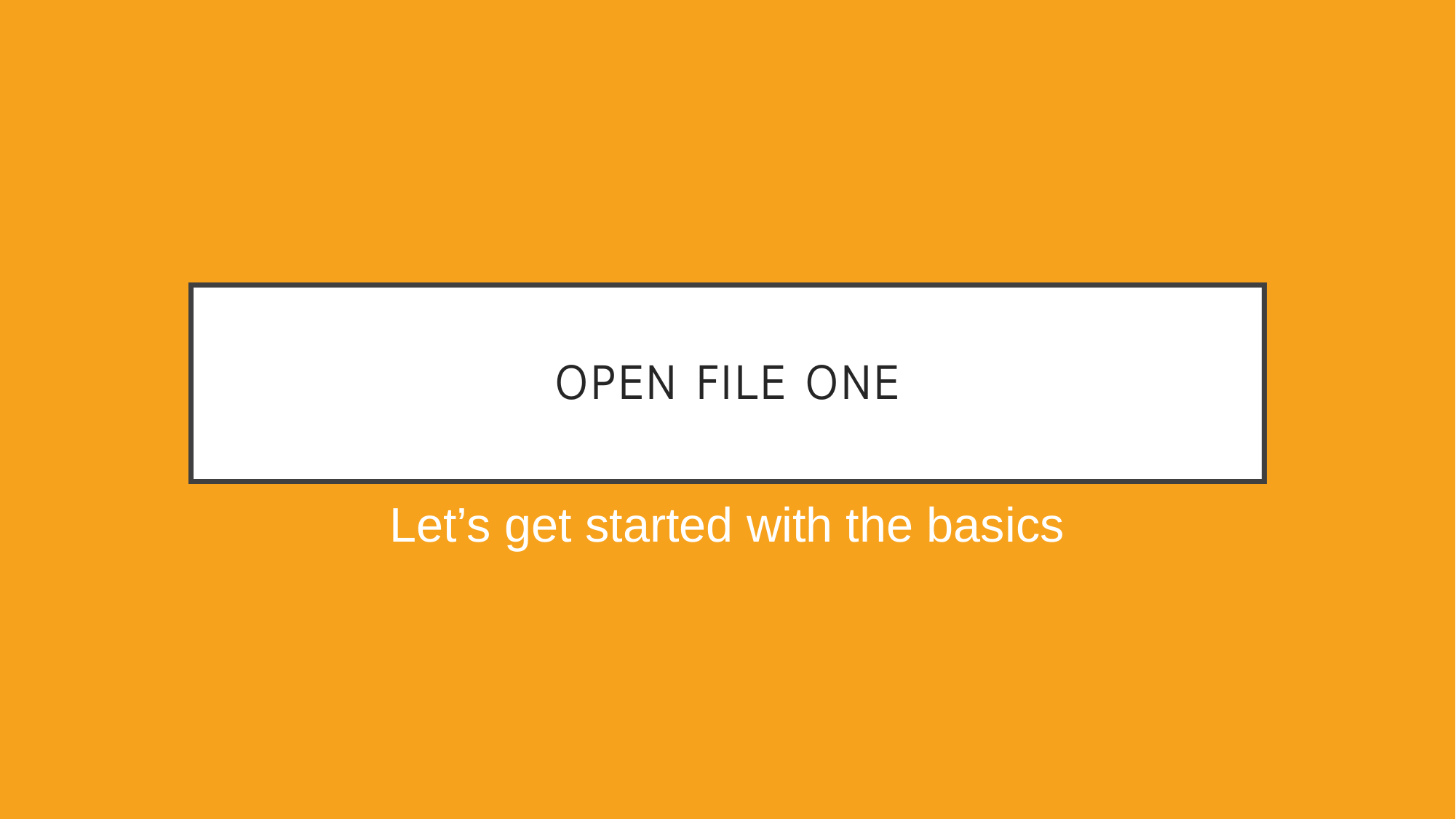

# OPEN FILE ONE
Let’s get started with the basics